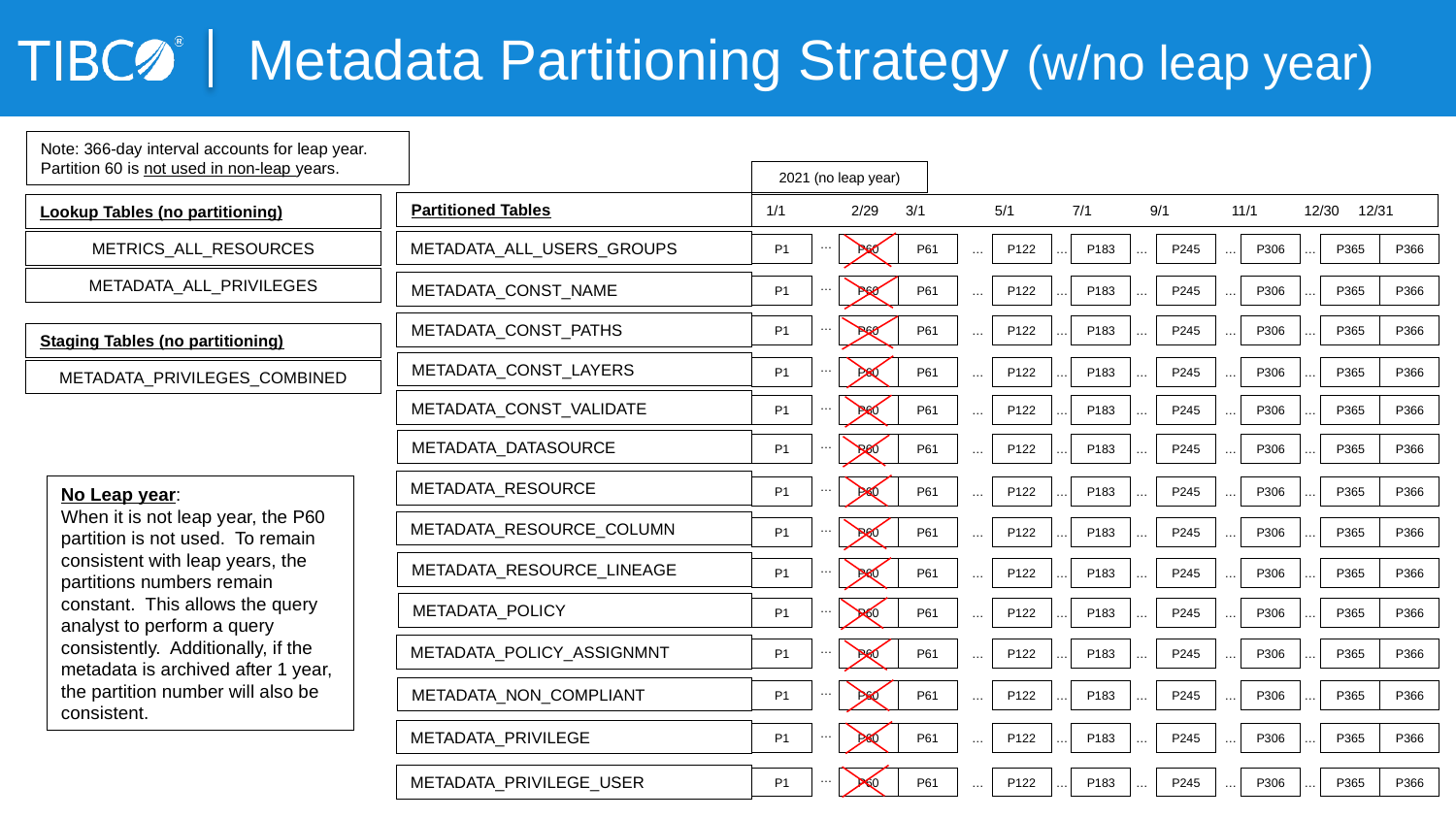

# Metadata Partitioning Strategy (w/no leap year)
Note: 366-day interval accounts for leap year.
Partition 60 is not used in non-leap years.
2021 (no leap year)
Partitioned Tables
Lookup Tables (no partitioning)
1/1                 2/29       3/1                  5/1               7/1               9/1                11/1            12/30     12/31
…
P1
P60
P61
…
P122
…
P183
…
P245
…
P306
…
P365
P366
METADATA_ALL_USERS_GROUPS
METRICS_ALL_RESOURCES

METADATA_ALL_PRIVILEGES
…
P1
P60
P61
…
P122
…
P183
…
P245
…
P306
…
P365
P366
METADATA_CONST_NAME

…
P1
P60
P61
…
P122
…
P183
…
P245
…
P306
…
P365
P366
METADATA_CONST_PATHS

Staging Tables (no partitioning)
METADATA_CONST_LAYERS
…
P1
P60
P61
…
P122
…
P183
…
P245
…
P306
…
P365
P366

METADATA_PRIVILEGES_COMBINED
…
P1
P60
P61
…
P122
…
P183
…
P245
…
P306
…
P365
P366
METADATA_CONST_VALIDATE

…
P1
P60
P61
…
P122
…
P183
…
P245
…
P306
…
P365
P366
METADATA_DATASOURCE

METADATA_RESOURCE
…
P1
P60
P61
…
P122
…
P183
…
P245
…
P306
…
P365
P366

No Leap year:
When it is not leap year, the P60 partition is not used.  To remain consistent with leap years, the partitions numbers remain constant.  This allows the query analyst to perform a query consistently.  Additionally, if the metadata is archived after 1 year, the partition number will also be consistent.
METADATA_RESOURCE_COLUMN
…
P1
P60
P61
…
P122
…
P183
…
P245
…
P306
…
P365
P366

METADATA_RESOURCE_LINEAGE
…
P1
P60
P61
…
P122
…
P183
…
P245
…
P306
…
P365
P366

…
P1
P60
P61
…
P122
…
P183
…
P245
…
P306
…
P365
P366
METADATA_POLICY

…
P1
P60
P61
…
P122
…
P183
…
P245
…
P306
…
P365
P366
METADATA_POLICY_ASSIGNMNT

…
P1
P60
P61
…
P122
…
P183
…
P245
…
P306
…
P365
P366
METADATA_NON_COMPLIANT

…
P1
P60
P61
…
P122
…
P183
…
P245
…
P306
…
P365
P366
METADATA_PRIVILEGE

…
P1
P60
P61
…
P122
…
P183
…
P245
…
P306
…
P365
P366
METADATA_PRIVILEGE_USER